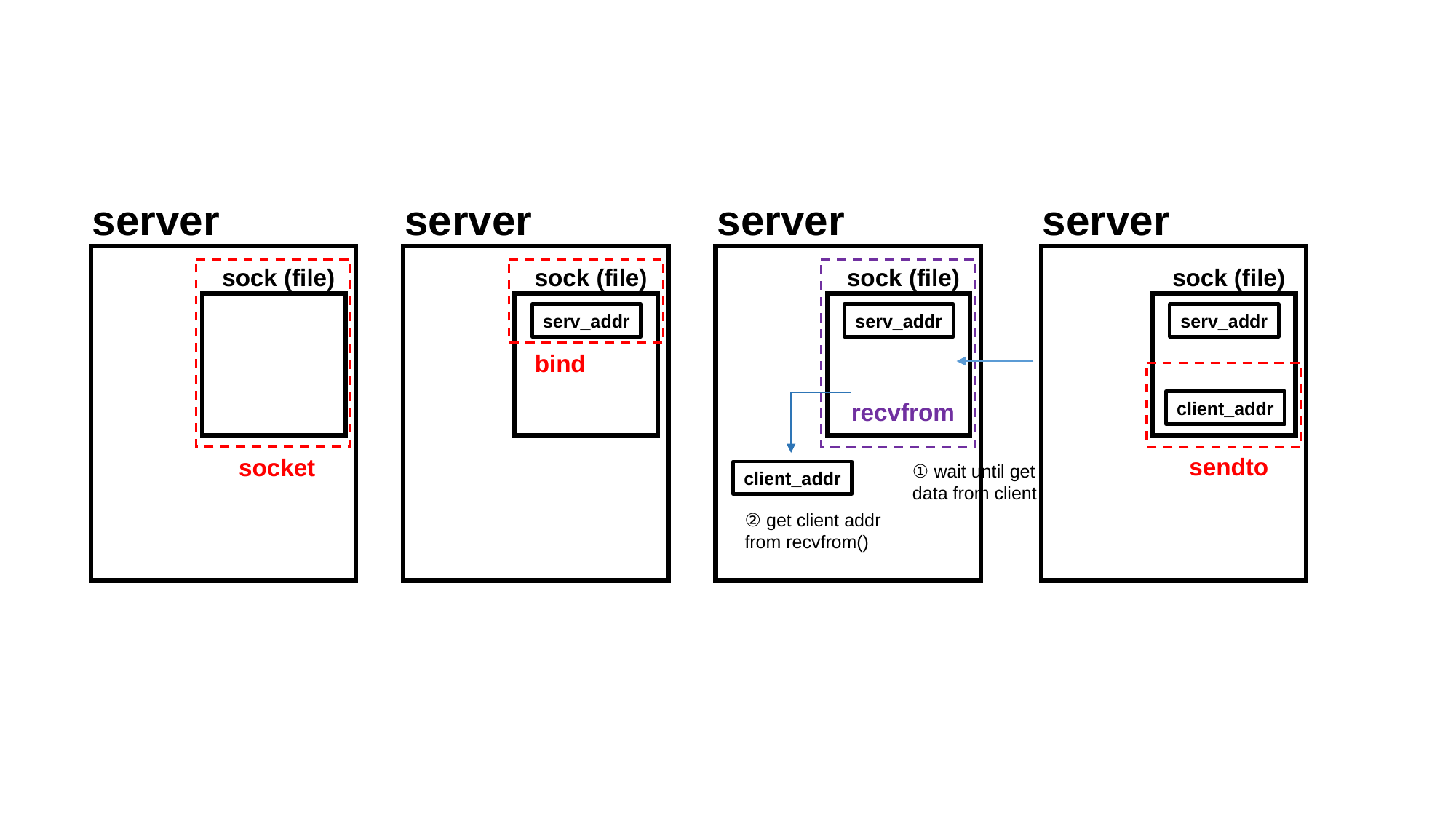

server
server
server
server

sock (file)
sock (file)
sock (file)
sock (file)

serv_addr
serv_addr
serv_addr
bind

recvfrom
client_addr

sendto
socket
① wait until get
data from client
client_addr
② get client addr
from recvfrom()